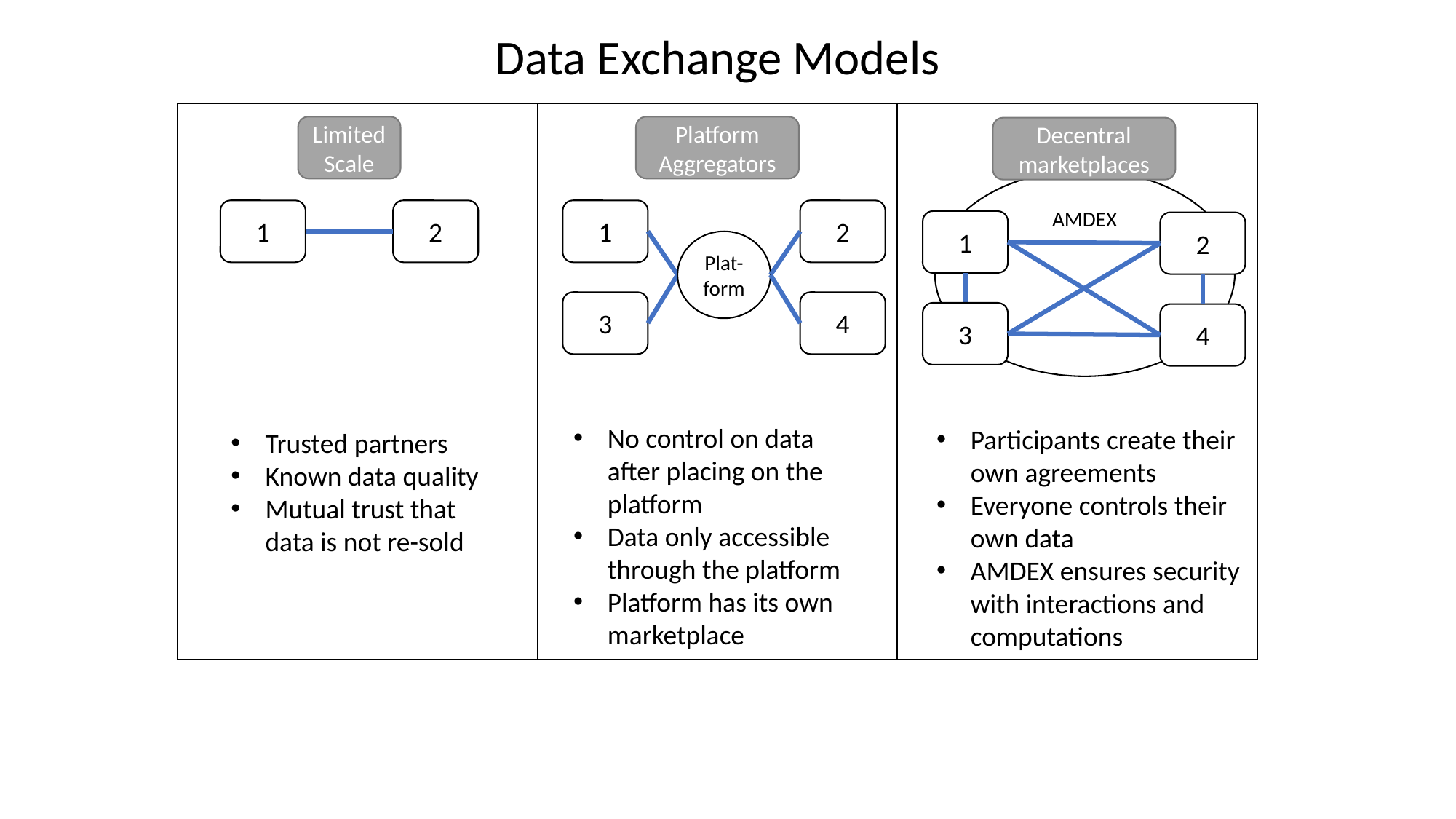

Data Exchange Models
|  |  |  |
| --- | --- | --- |
Limited
Scale
Platform Aggregators
Decentral
marketplaces
AMDEX
1
2
2
1
Plat-form
3
4
1
2
3
4
No control on data after placing on the platform
Data only accessible through the platform
Platform has its own marketplace
Participants create their own agreements
Everyone controls their own data
AMDEX ensures security with interactions and computations
Trusted partners
Known data quality
Mutual trust that data is not re-sold